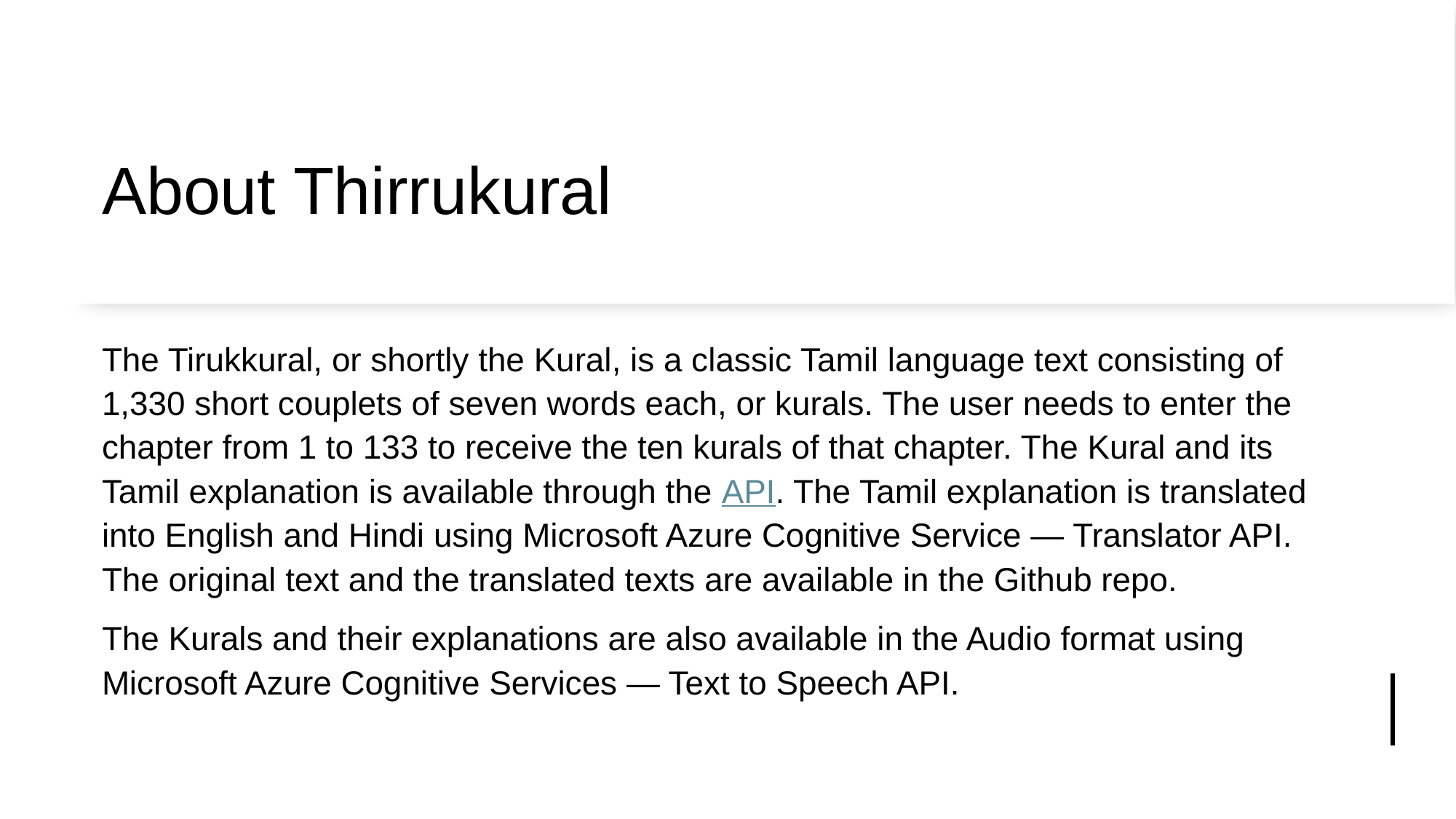

# About Thirrukural
The Tirukkural, or shortly the Kural, is a classic Tamil language text consisting of 1,330 short couplets of seven words each, or kurals. The user needs to enter the chapter from 1 to 133 to receive the ten kurals of that chapter. The Kural and its Tamil explanation is available through the API. The Tamil explanation is translated into English and Hindi using Microsoft Azure Cognitive Service — Translator API. The original text and the translated texts are available in the Github repo.
The Kurals and their explanations are also available in the Audio format using Microsoft Azure Cognitive Services — Text to Speech API.